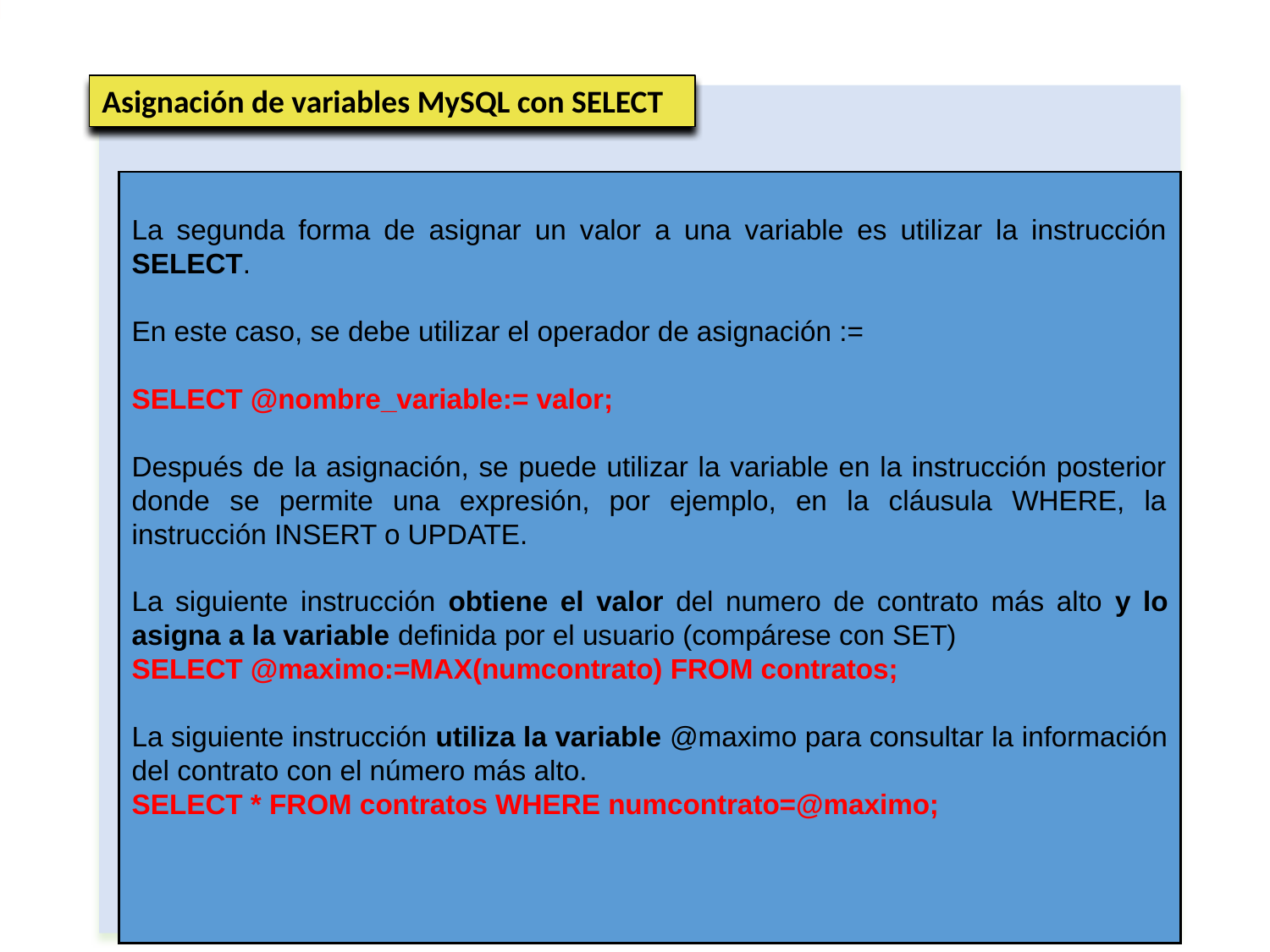

Asignación de variables MySQL con SELECT

La segunda forma de asignar un valor a una variable es utilizar la instrucción SELECT.

En este caso, se debe utilizar el operador de asignación :=

SELECT @nombre_variable:= valor;

Después de la asignación, se puede utilizar la variable en la instrucción posterior donde se permite una expresión, por ejemplo, en la cláusula WHERE, la instrucción INSERT o UPDATE.

La siguiente instrucción obtiene el valor del numero de contrato más alto y lo asigna a la variable definida por el usuario (compárese con SET)
SELECT @maximo:=MAX(numcontrato) FROM contratos;

La siguiente instrucción utiliza la variable @maximo para consultar la información del contrato con el número más alto.
SELECT * FROM contratos WHERE numcontrato=@maximo;

17